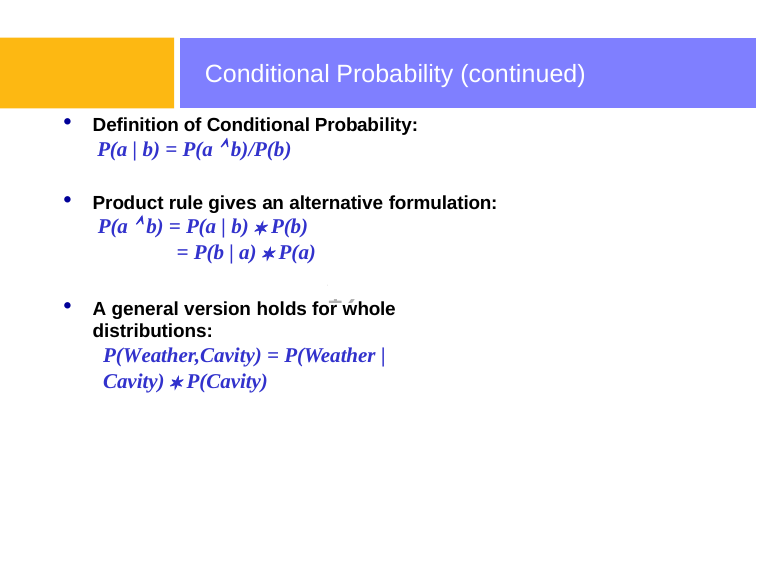

# Conditional Probability (continued)
Definition of Conditional Probability:
P(a | b) = P(a ∧ b)/P(b)

Product rule gives an alternative formulation:
P(a ∧ b) = P(a | b) ∗ P(b)
= P(b | a) ∗ P(a)

A general version holds for whole distributions:
P(Weather,Cavity) = P(Weather | Cavity) ∗ P(Cavity)

19